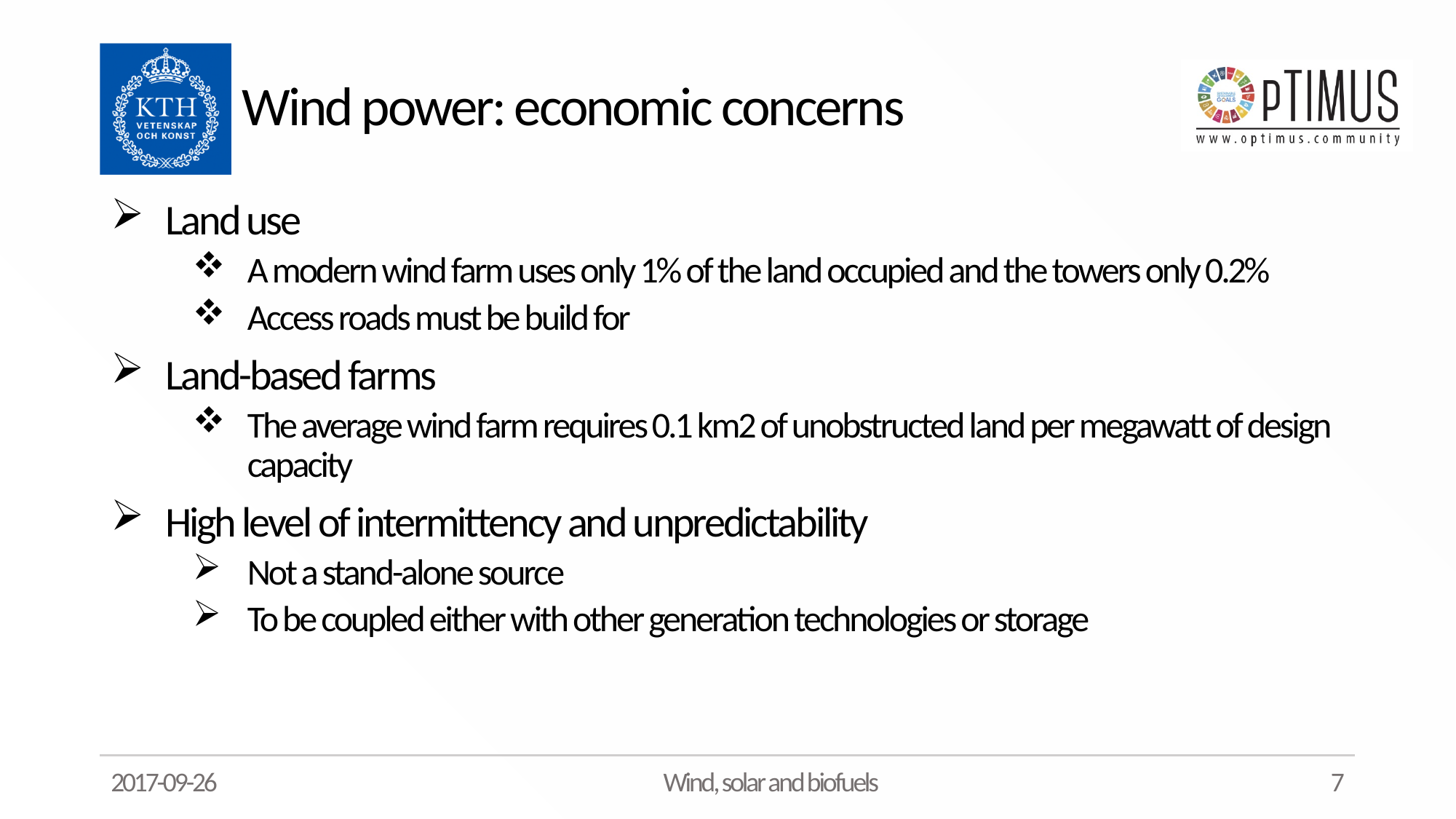

# Wind power: economic concerns
Land use
A modern wind farm uses only 1% of the land occupied and the towers only 0.2%
Access roads must be build for
Land-based farms
The average wind farm requires 0.1 km2 of unobstructed land per megawatt of design capacity
High level of intermittency and unpredictability
Not a stand-alone source
To be coupled either with other generation technologies or storage
2017-09-26
Wind, solar and biofuels
7